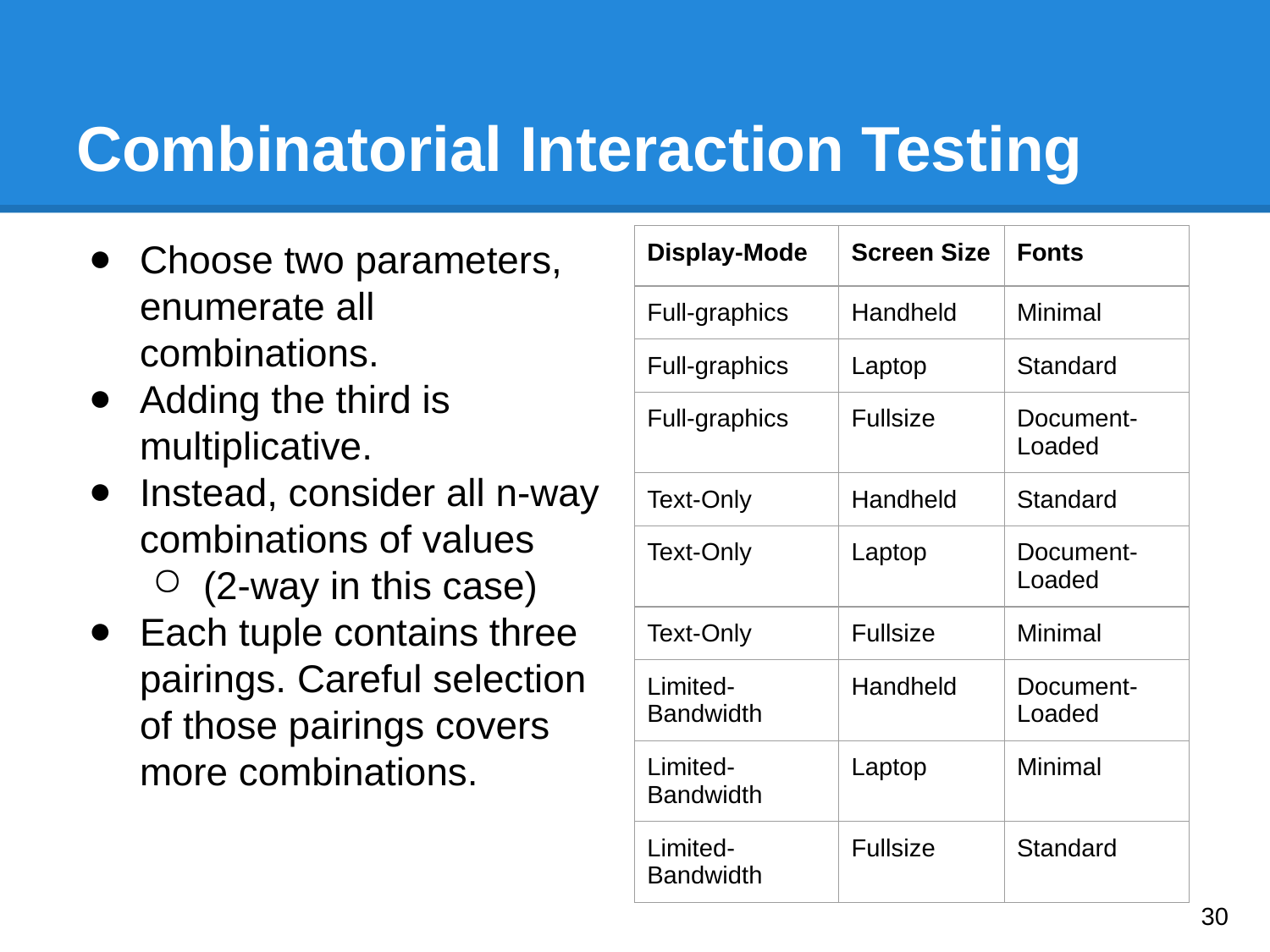

# Combinatorial Interaction Testing
Choose two parameters, enumerate all combinations.
Adding the third is multiplicative.
Instead, consider all n-way combinations of values
(2-way in this case)
Each tuple contains three pairings. Careful selection of those pairings covers more combinations.
| Display-Mode | Screen Size | Fonts |
| --- | --- | --- |
| Full-graphics | Handheld | Minimal |
| Full-graphics | Laptop | Standard |
| Full-graphics | Fullsize | Document- Loaded |
| Text-Only | Handheld | Standard |
| Text-Only | Laptop | Document- Loaded |
| Text-Only | Fullsize | Minimal |
| Limited- Bandwidth | Handheld | Document- Loaded |
| Limited- Bandwidth | Laptop | Minimal |
| Limited- Bandwidth | Fullsize | Standard |
| Display-Mode | Screen Size | Fonts |
| --- | --- | --- |
| Full-graphics | Handheld |  |
| Full-graphics | Laptop |  |
| Full-graphics | Fullsize |  |
| Text-Only | Handheld |  |
| Text-Only | Laptop |  |
| Text-Only | Fullsize |  |
| Limited- Bandwidth | Handheld |  |
| Limited- Bandwidth | Laptop |  |
| Limited- Bandwidth | Fullsize |  |
30